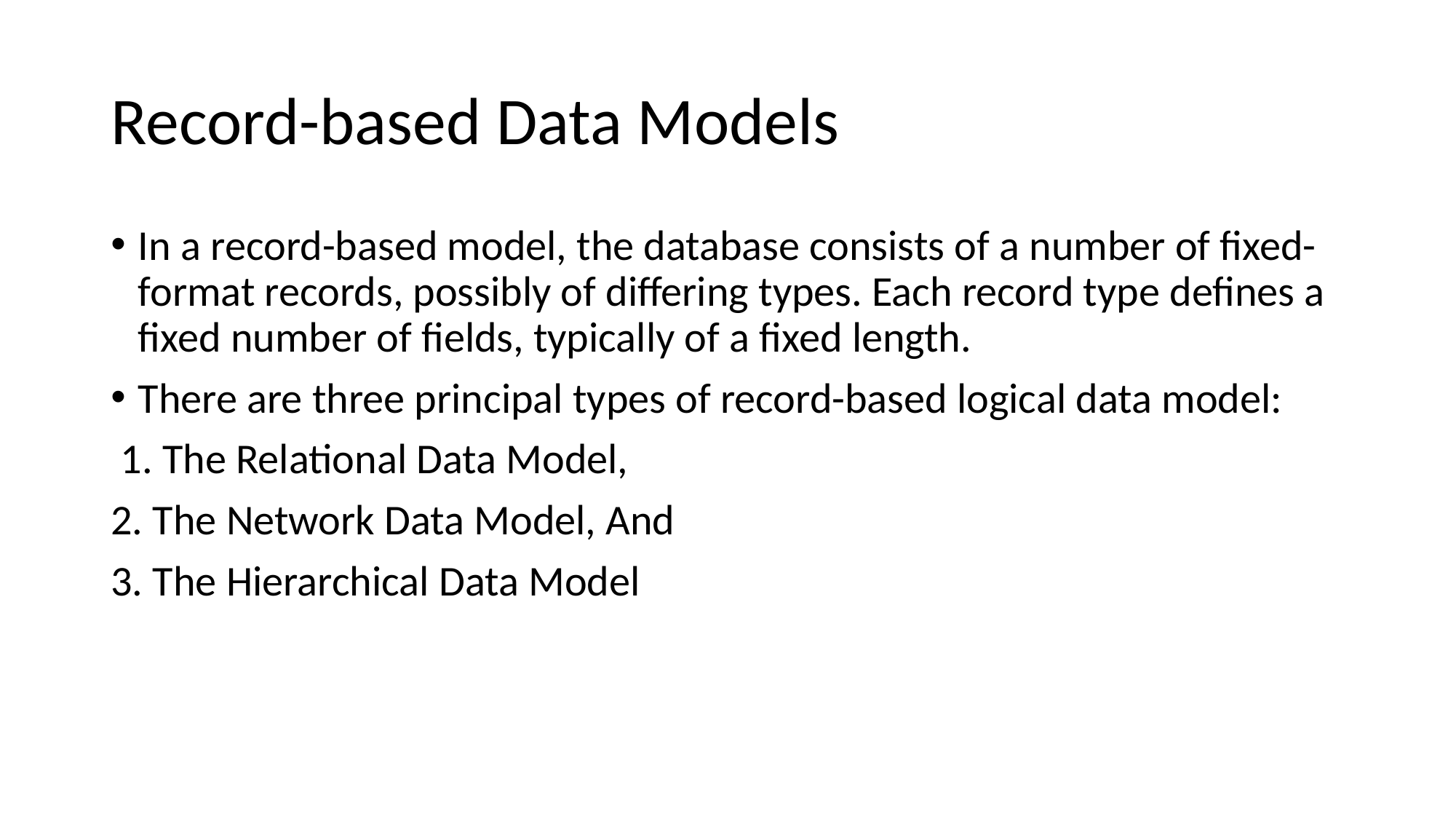

# Record-based Data Models
In a record-based model, the database consists of a number of fixed-format records, possibly of differing types. Each record type defines a fixed number of fields, typically of a fixed length.
There are three principal types of record-based logical data model:
 1. The Relational Data Model,
2. The Network Data Model, And
3. The Hierarchical Data Model